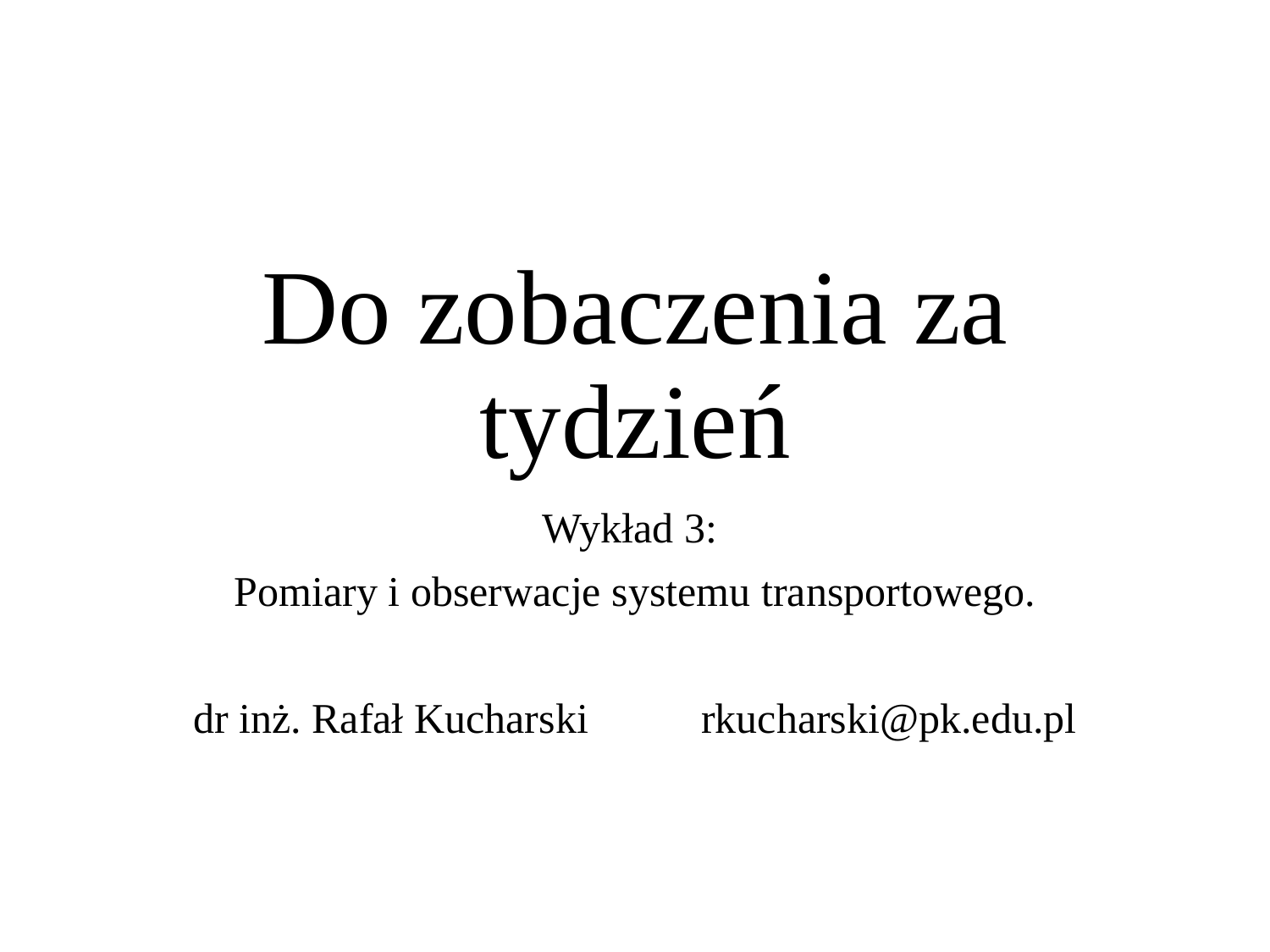

# Do zobaczenia za tydzień
Wykład 3:
Pomiary i obserwacje systemu transportowego.

dr inż. Rafał Kucharski 	rkucharski@pk.edu.pl